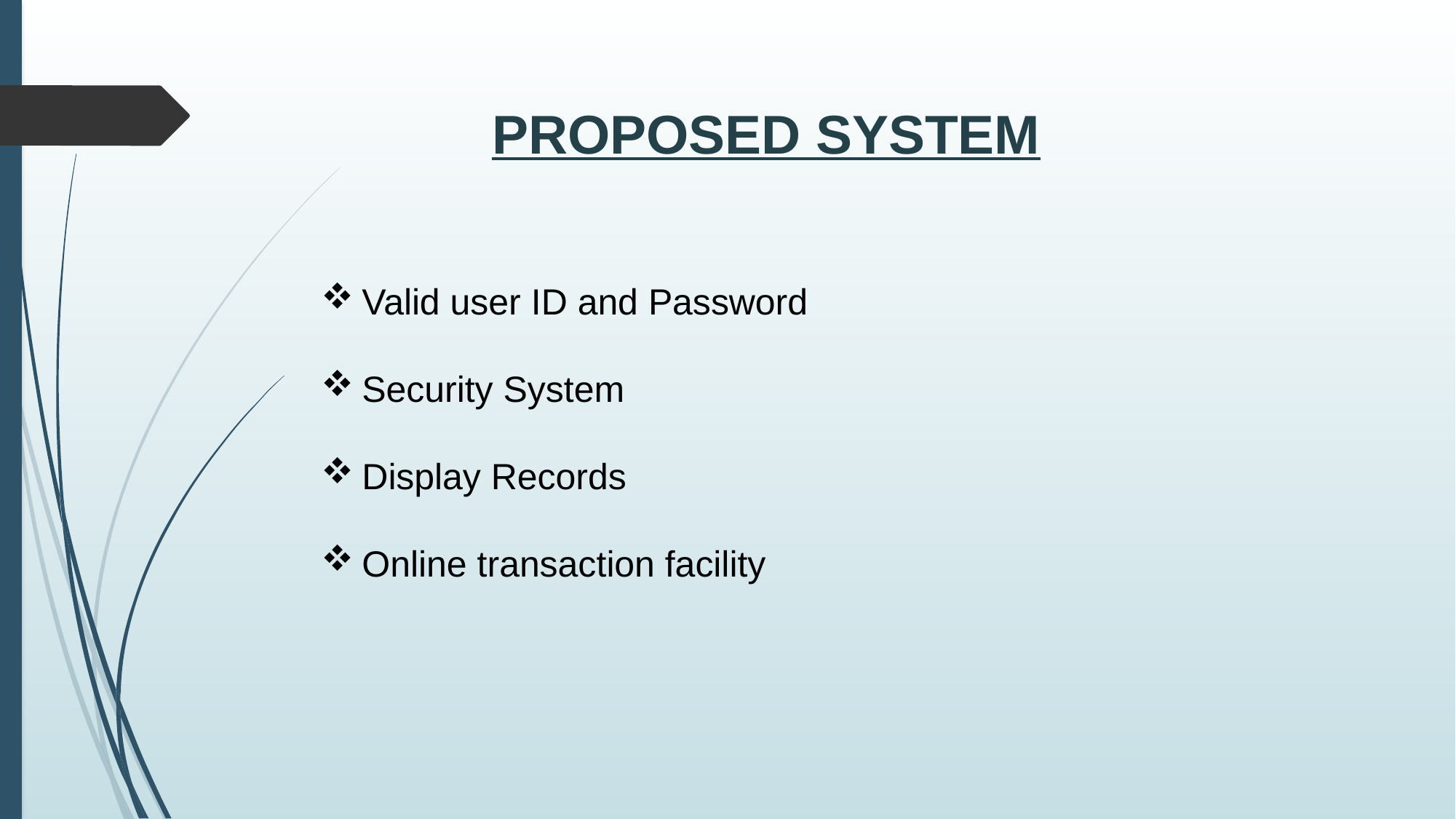

PROPOSED SYSTEM

Valid user ID and Password

Security System

Display Records

Online transaction facility